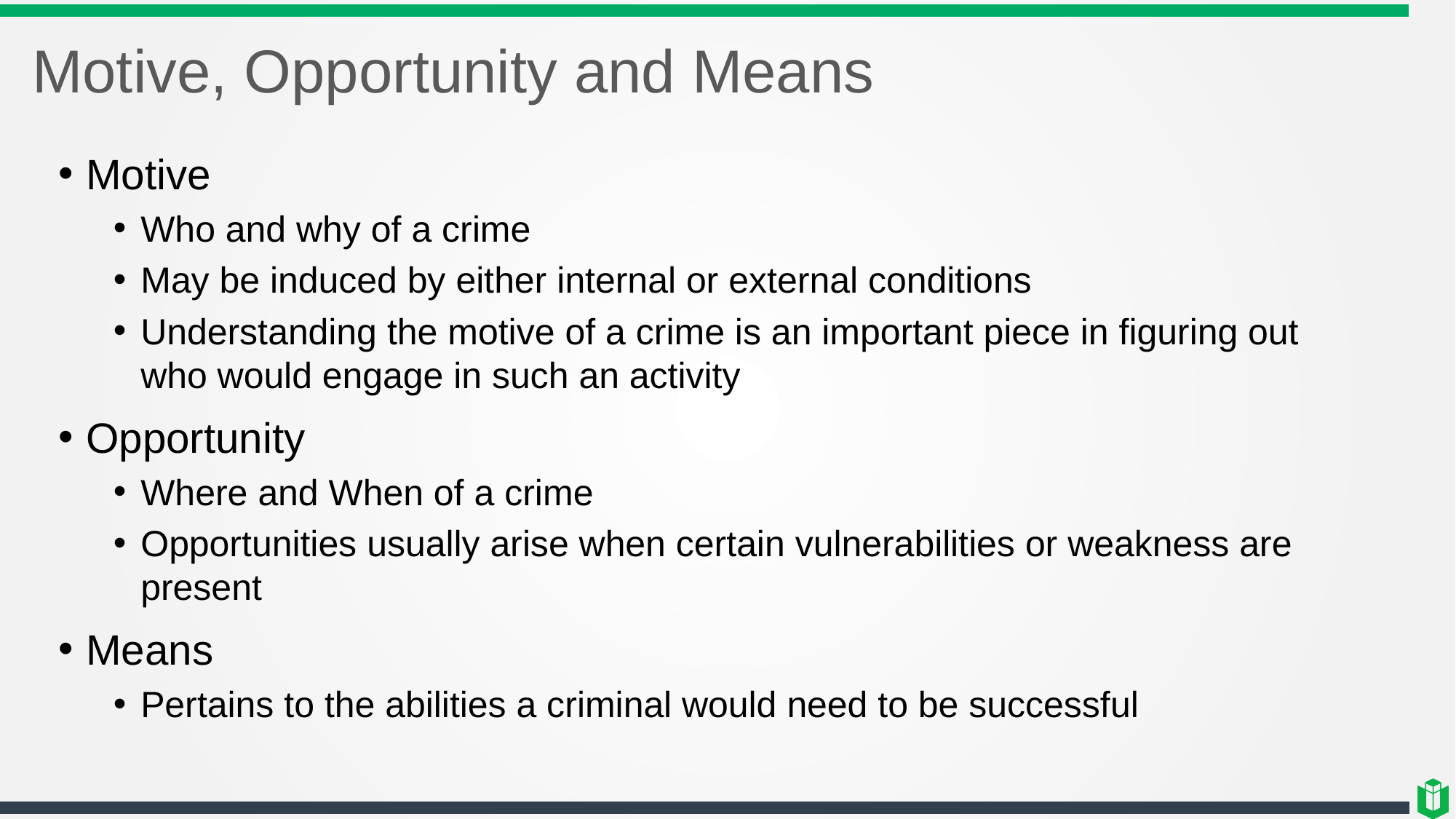

# Motive, Opportunity and Means
Motive
Who and why of a crime
May be induced by either internal or external conditions
Understanding the motive of a crime is an important piece in figuring out who would engage in such an activity
Opportunity
Where and When of a crime
Opportunities usually arise when certain vulnerabilities or weakness are present
Means
Pertains to the abilities a criminal would need to be successful